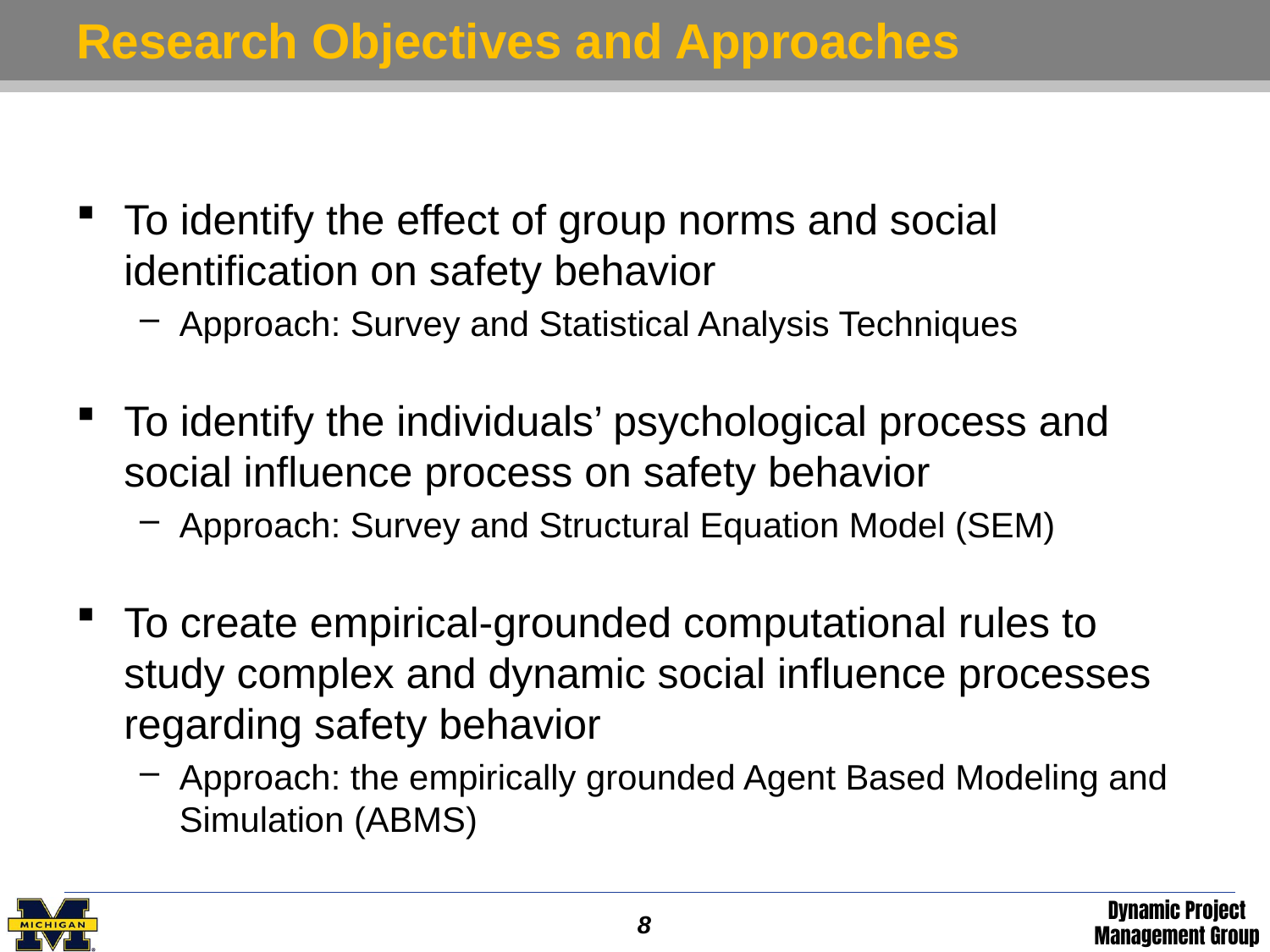

# Research Objectives and Approaches
To identify the effect of group norms and social identification on safety behavior
Approach: Survey and Statistical Analysis Techniques

To identify the individuals’ psychological process and social influence process on safety behavior
Approach: Survey and Structural Equation Model (SEM)

To create empirical-grounded computational rules to study complex and dynamic social influence processes regarding safety behavior
Approach: the empirically grounded Agent Based Modeling and Simulation (ABMS)
8